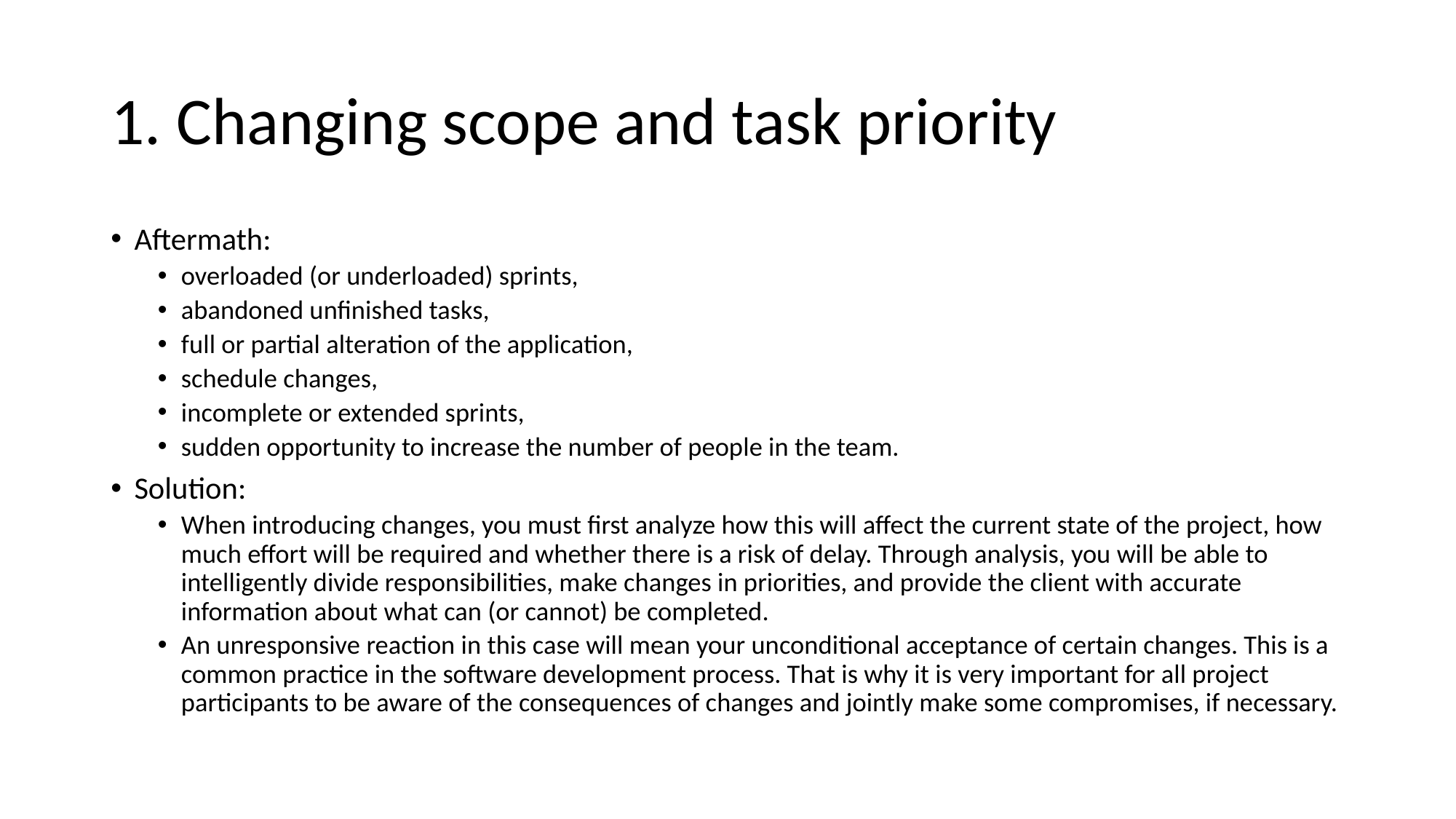

# 1. Changing scope and task priority
Aftermath:
overloaded (or underloaded) sprints,
abandoned unfinished tasks,
full or partial alteration of the application,
schedule changes,
incomplete or extended sprints,
sudden opportunity to increase the number of people in the team.
Solution:
When introducing changes, you must first analyze how this will affect the current state of the project, how much effort will be required and whether there is a risk of delay. Through analysis, you will be able to intelligently divide responsibilities, make changes in priorities, and provide the client with accurate information about what can (or cannot) be completed.
An unresponsive reaction in this case will mean your unconditional acceptance of certain changes. This is a common practice in the software development process. That is why it is very important for all project participants to be aware of the consequences of changes and jointly make some compromises, if necessary.